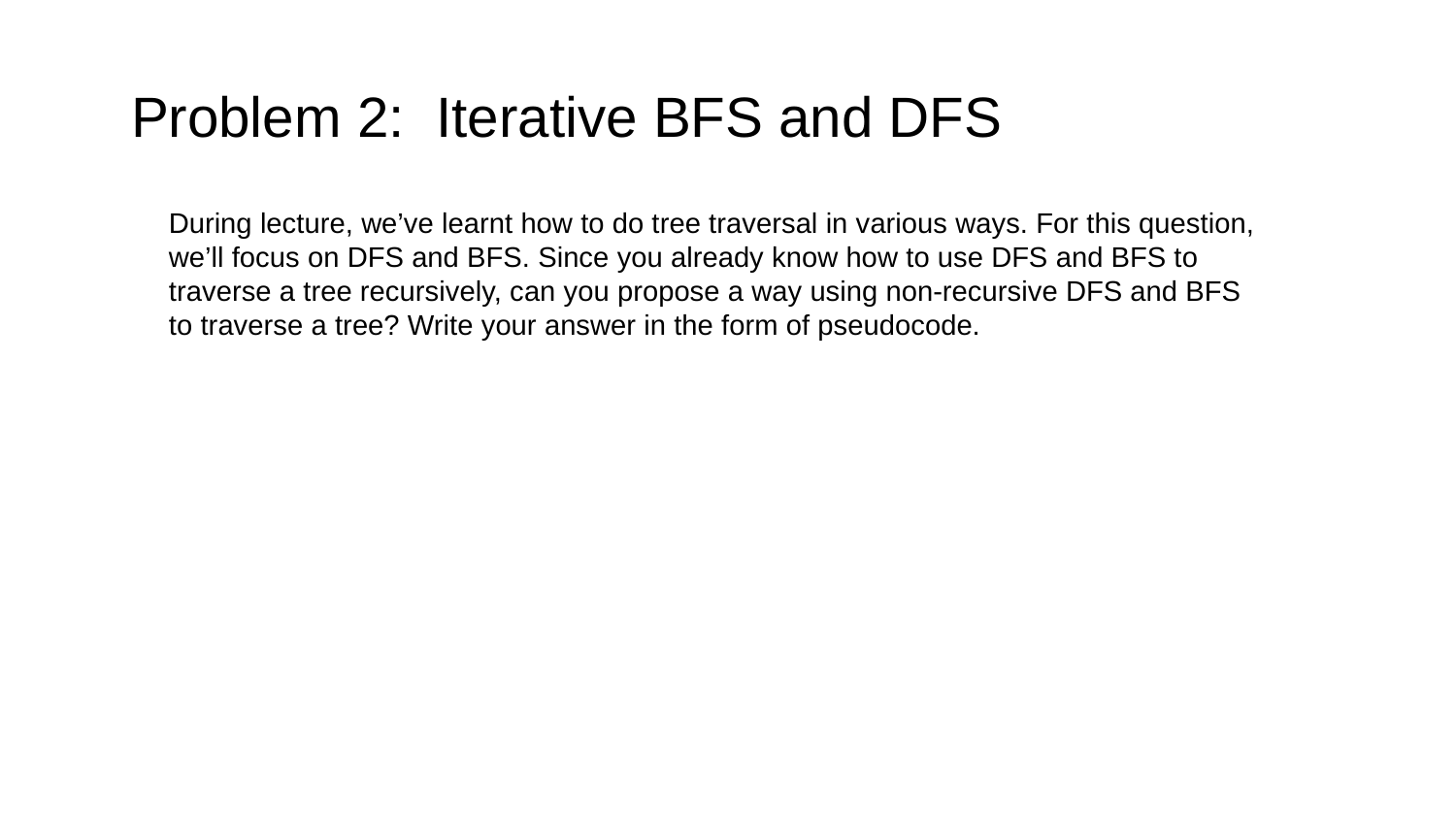

Problem 2:  Iterative BFS and DFS
During lecture, we’ve learnt how to do tree traversal in various ways. For this question, we’ll focus on DFS and BFS. Since you already know how to use DFS and BFS to traverse a tree recursively, can you propose a way using non-recursive DFS and BFS to traverse a tree? Write your answer in the form of pseudocode.